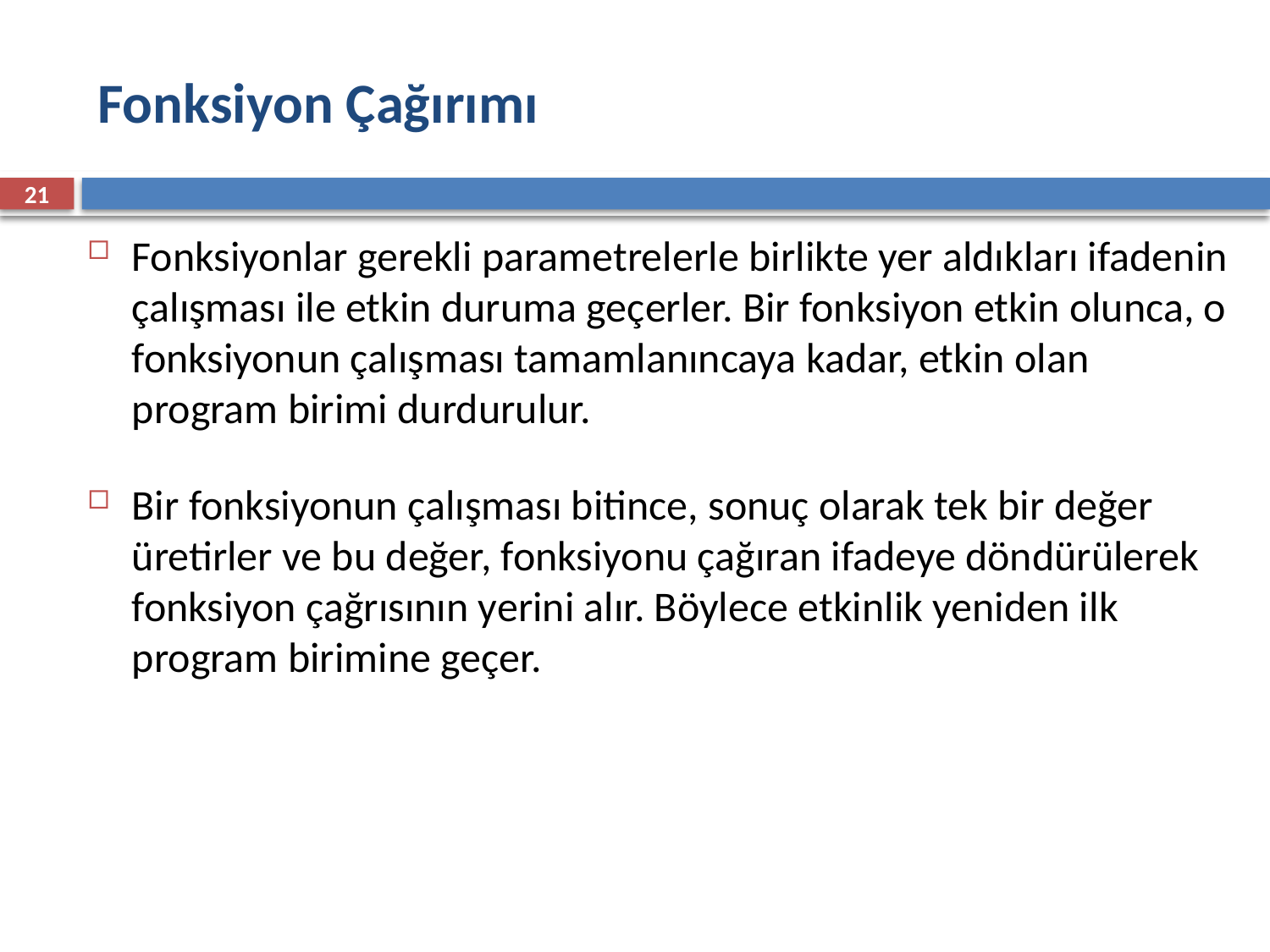

# Fonksiyon Çağırımı
21
Fonksiyonlar gerekli parametrelerle birlikte yer aldıkları ifadenin çalışması ile etkin duruma geçerler. Bir fonksiyon etkin olunca, o fonksiyonun çalışması tamamlanıncaya kadar, etkin olan program birimi durdurulur.
Bir fonksiyonun çalışması bitince, sonuç olarak tek bir değer üretirler ve bu değer, fonksiyonu çağıran ifadeye döndürülerek fonksiyon çağrısının yerini alır. Böylece etkinlik yeniden ilk program birimine geçer.